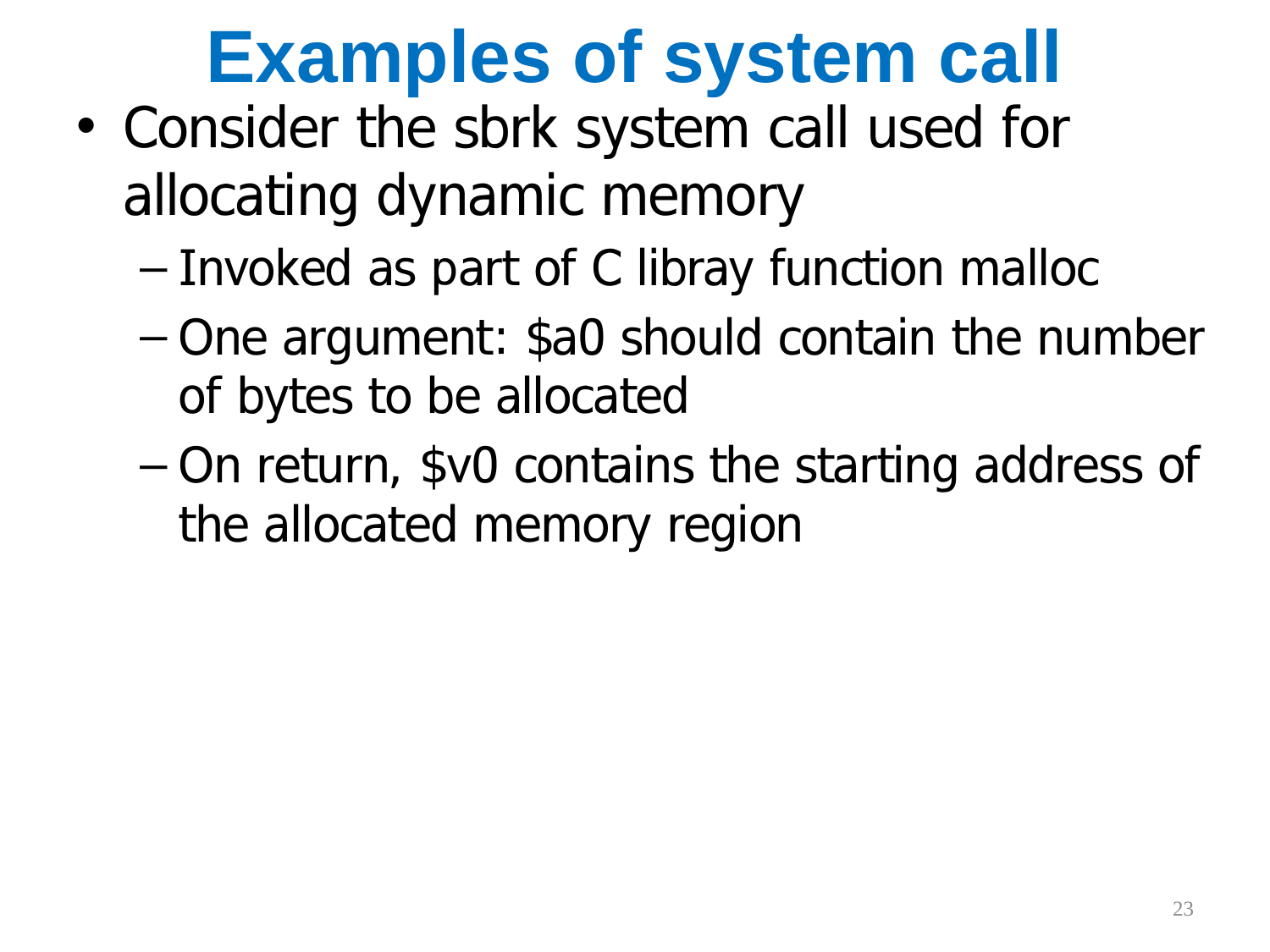

# Examples of system call
Consider the sbrk system call used for allocating dynamic memory
Invoked as part of C libray function malloc
One argument: $a0 should contain the number of bytes to be allocated
On return, $v0 contains the starting address of the allocated memory region
23